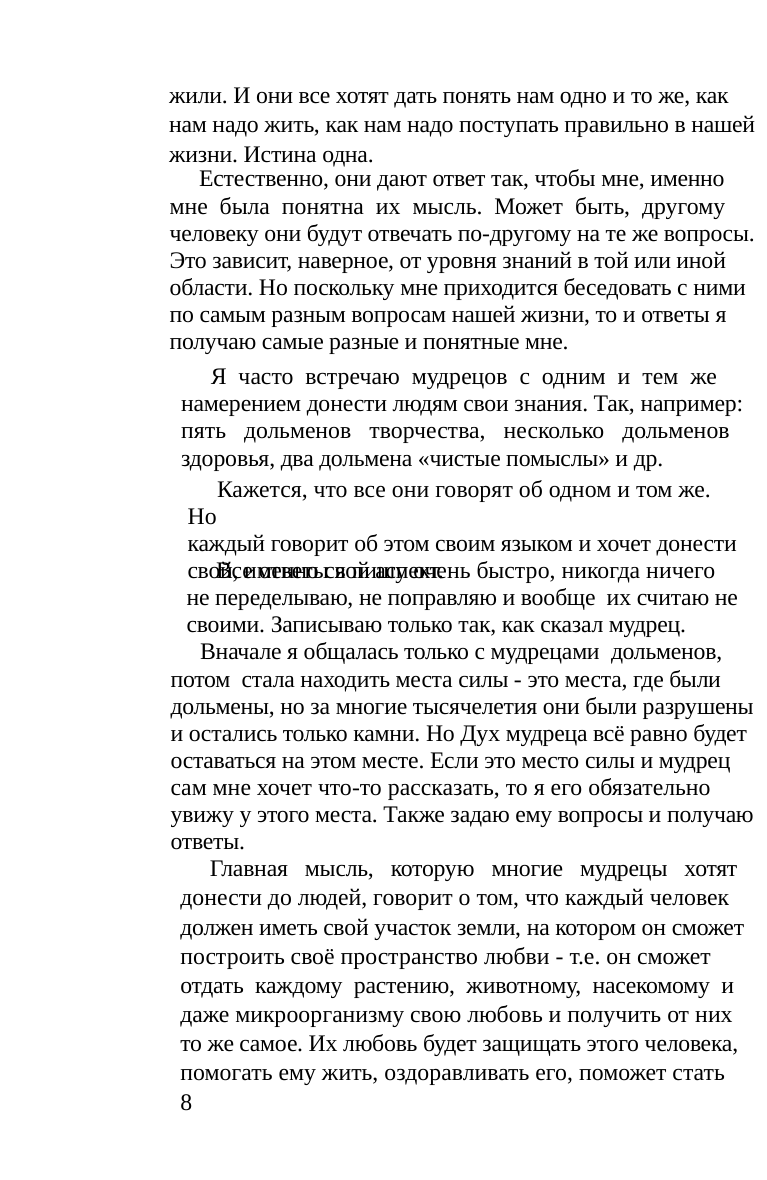

жили. И они все хотят дать понять нам одно и то же, как
нам надо жить, как нам надо поступать правильно в нашей
жизни. Истина одна.

свободным от современной системы, поможет раскрыться
всему, что заложено в каждого человека Творцом.

У меня есть один дольмен, я познакомилась с его
мудрецом в Пшаде (посёлок, расположен невдалеке от
Геленджика). Можно считать, что это был самый первый
мудрец, с которым я стала общаться постоянно. Он сказал,
что он мой помощник, имя его Маргел'н. Помогает мне во
всём, но всегда считает, что я сама должна сделать выбор,
как мне поступить, он не навязывает мне ничего, просто,
если у меня есть очень сильное желание, мечта и она с
чистыми помыслами,  то помогает мне её осуществить.

Естественно, они дают ответ так, чтобы мне, именно
мне  была  понятна  их  мысль.  Может  быть,  другому
человеку они будут отвечать по-другому на те же вопросы.
Это зависит, наверное, от уровня знаний в той или иной
области. Но поскольку мне приходится беседовать с ними
по самым разным вопросам нашей жизни, то и ответы я
получаю самые разные и понятные мне.

Я  часто  встречаю  мудрецов  с  одним  и  тем  же
намерением донести людям свои знания. Так, например:
пять   дольменов   творчества,   несколько   дольменов
здоровья, два дольмена «чистые помыслы» и др.

В нашем мире часто говорят, что люди, которые об-
щаются с духами - это медиумы и они занимаются
спиритизмом. Вот я и задала этот вопрос ему и получила
очень понятный ответ.

Кажется, что все они говорят об одном и том же. Но
каждый говорит об этом своим языком и хочет донести
свой, именно свой аспект.

- Скажи, я медиум, я занимаюсь спиритизмом, общаясь
с тобой и другими мудрецами?

Все ответы я пишу очень быстро, никогда ничего
не переделываю, не поправляю и вообще  их считаю не
своими. Записываю только так, как сказал мудрец.

- Ну, во-первых, ты не медиум, а ты пробуждающийся
человек,  в самом начале. Во-вторых, ты не занимаешься
спиритизмом. Да, ты общаешься с духами мудрецов, ты их
видишь, но не слышишь их голосов. Они просто передают
тебе свои мысли и ты улавливаешь их.

Вначале я общалась только с мудрецами  дольменов,
потом  стала находить места силы - это места, где были
дольмены, но за многие тысячелетия они были разрушены
и остались только камни. Но Дух мудреца всё равно будет
оставаться на этом месте. Если это место силы и мудрец
сам мне хочет что-то рассказать, то я его обязательно
увижу у этого места. Также задаю ему вопросы и получаю
ответы.

Мудрецы специально заходили в дольмены, чтобы
передать свои знания людям, которые смогут улавливать
их мысли. Со временем таких людей будет на Земле очень
много. И тогда мы будем передавать наши знания всем, кто
будет подходить к нам. И это станет обыденным делом. А
сейчас это только начало. Поэтому сейчас многие и вот
ты, с испугом относишься к нашему с тобой общению.

Главная   мысль,   которую   многие   мудрецы   хотят
донести до людей, говорит о том, что каждый человек
должен иметь свой участок земли, на котором он сможет
построить своё пространство любви - т.е. он сможет
отдать  каждому  растению,  животному,  насекомому  и
даже микроорганизму свою любовь и получить от них
то же самое. Их любовь будет защищать этого человека,
помогать ему жить, оздоравливать его, поможет стать
8

- Да я не боюсь, но как объяснить людям, что это не
спиритизм?

- Очень просто. Ведь мы из дольменов или из мест силы
сами выбираем, кто нас сможет принимать и передавать
уже сейчас наши знания вашему поколению. Да и люди,
которые нас не видят и не слышат уходят от нас немного

9